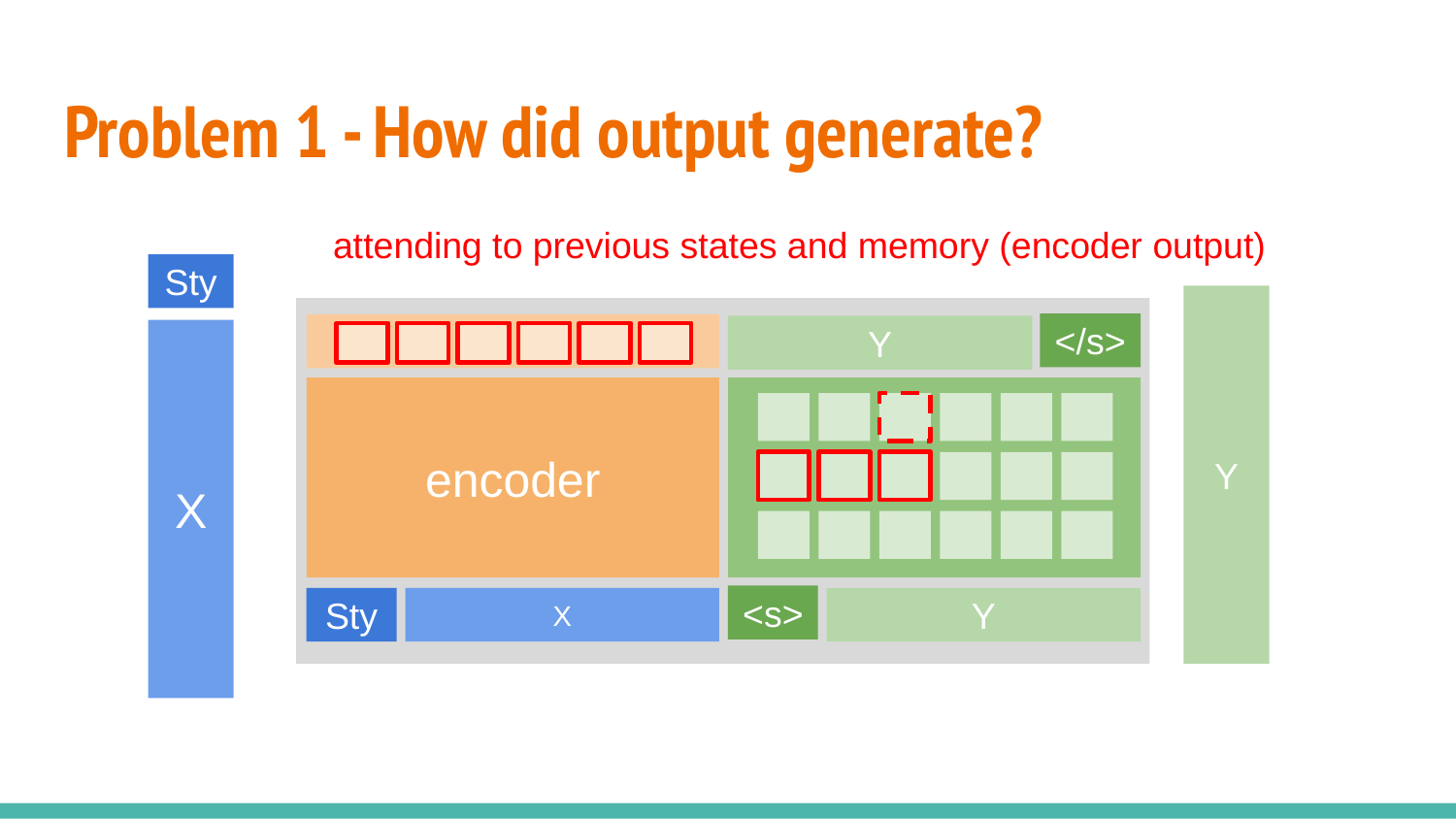

# Problem 1 - How did output generate?
attending to previous states and memory (encoder output)
Sty
Y

</s>

Y
X

encoder

<s>
Sty
X
Y